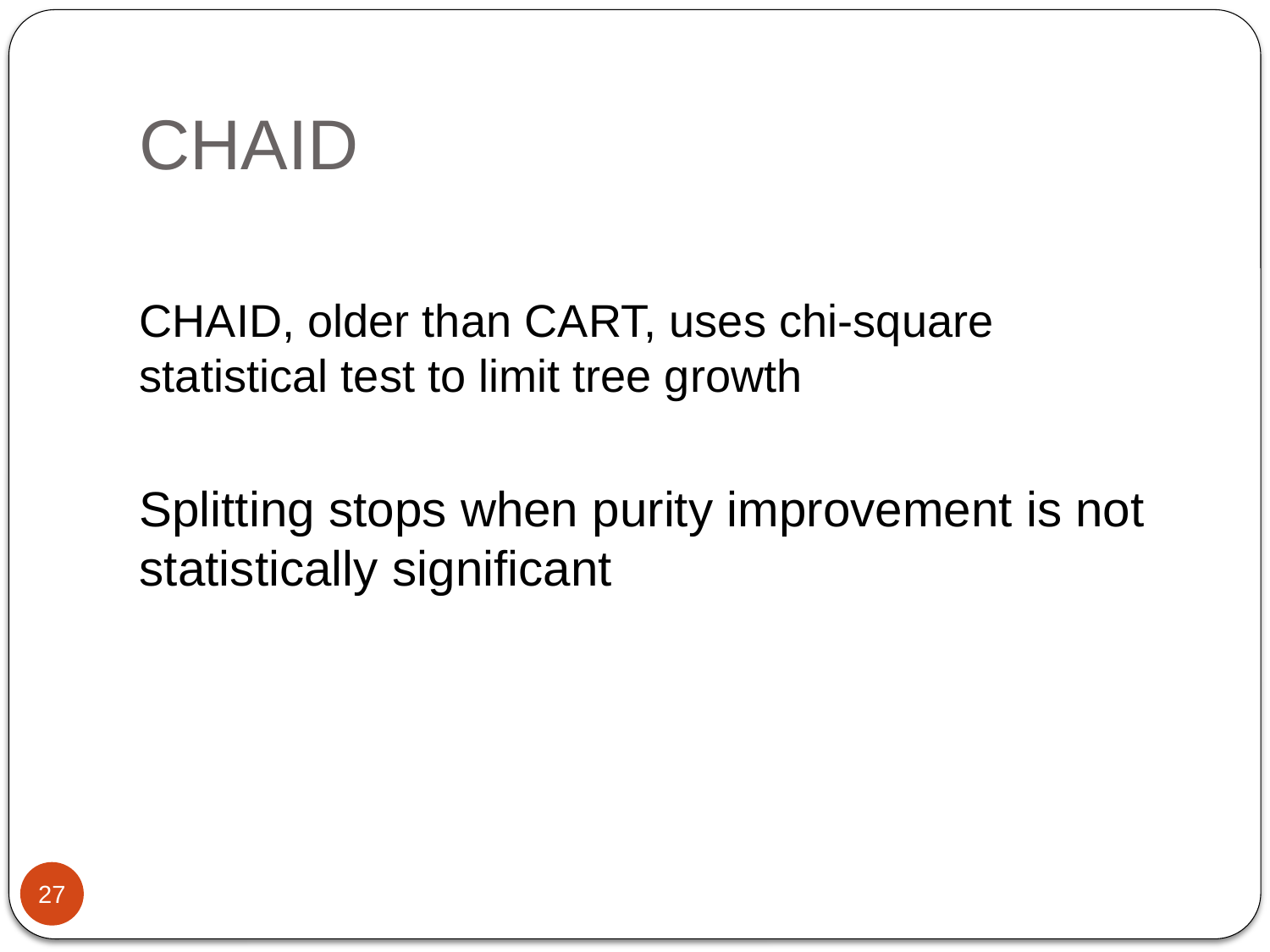

# CHAID
CHAID, older than CART, uses chi-square statistical test to limit tree growth

Splitting stops when purity improvement is not statistically significant

27